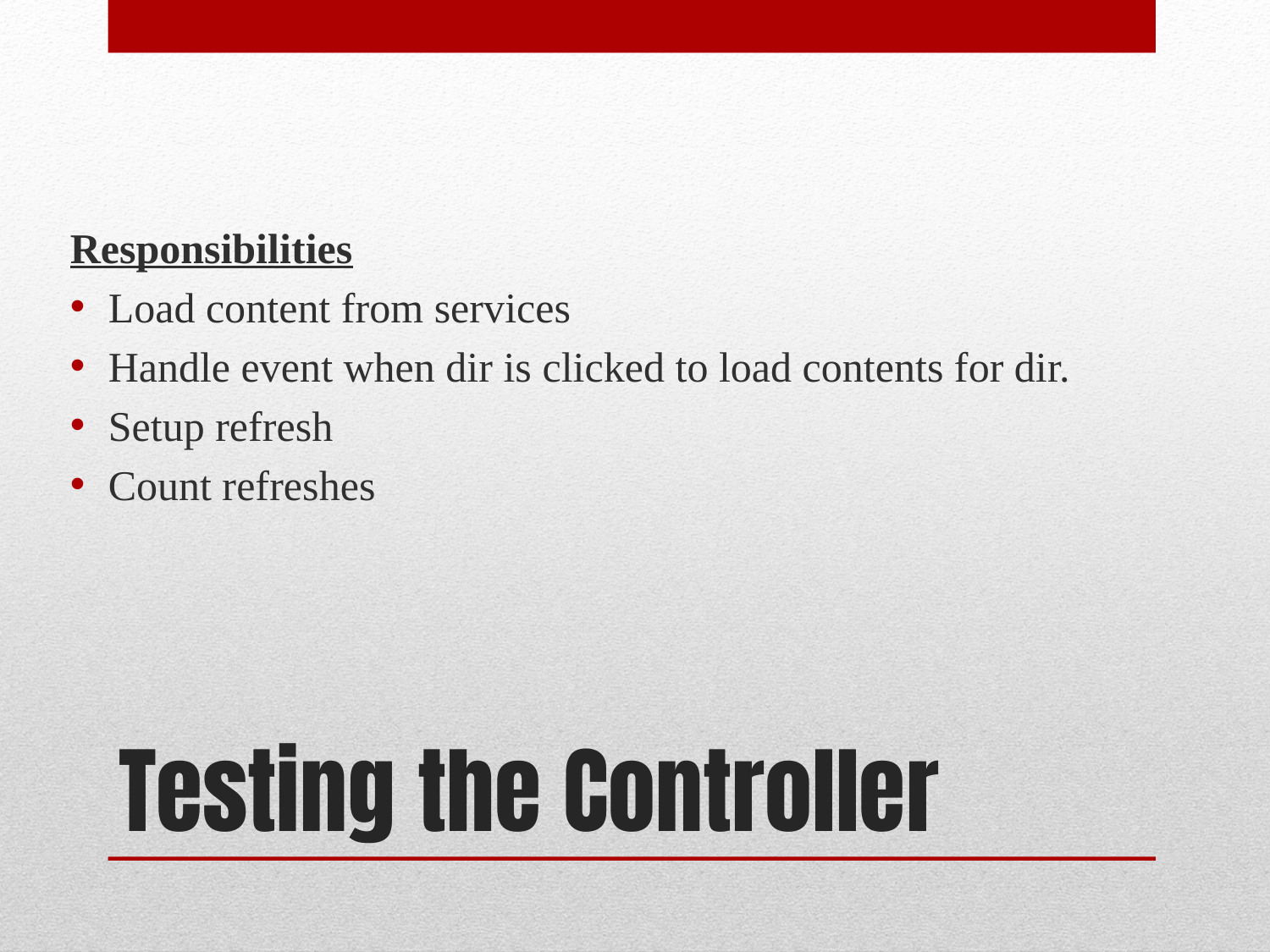

Responsibilities
Load content from services
Handle event when dir is clicked to load contents for dir.
Setup refresh
Count refreshes
# Testing the Controller